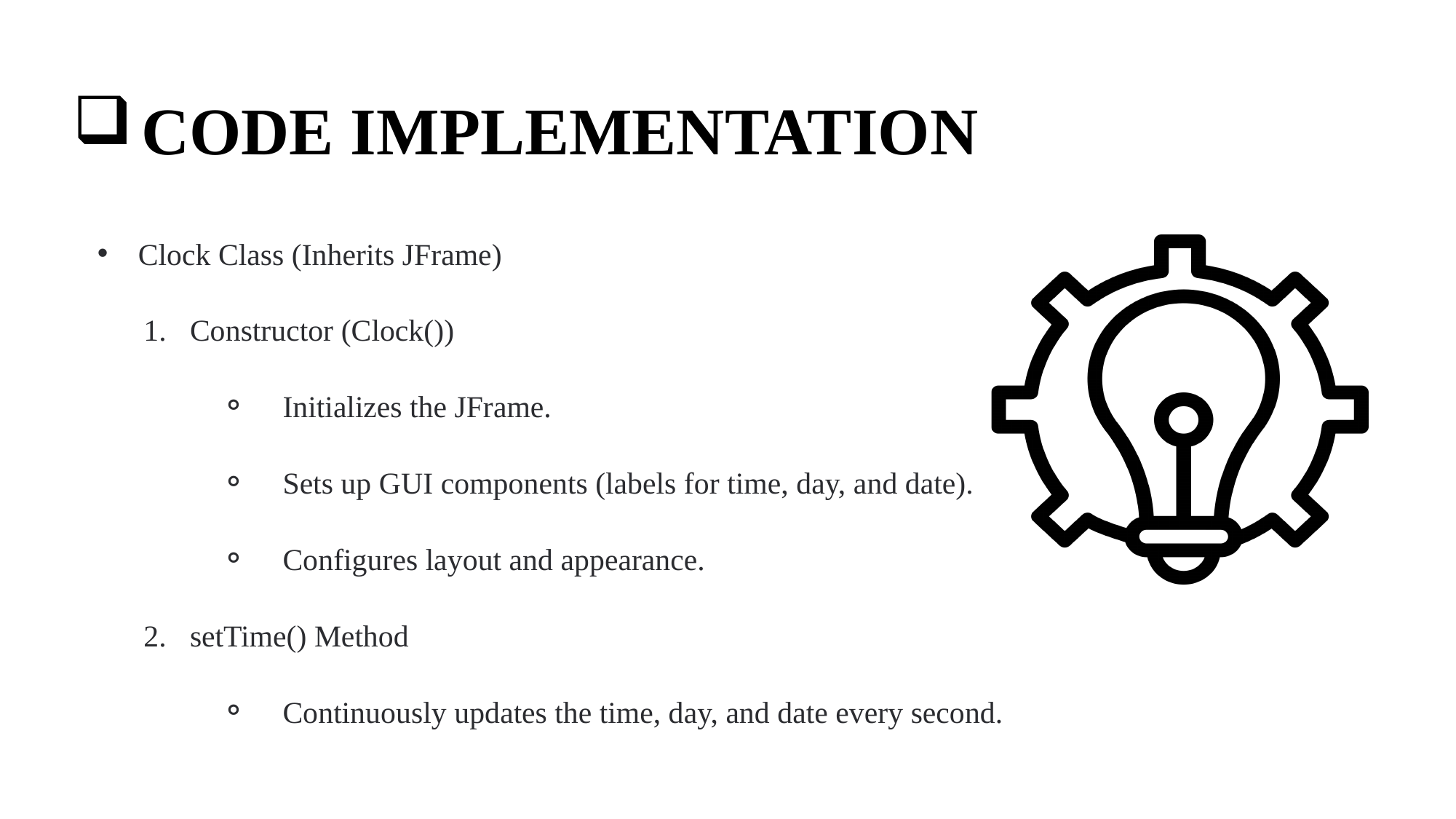

CODE IMPLEMENTATION
Clock Class (Inherits JFrame)
Constructor (Clock())
Initializes the JFrame.
Sets up GUI components (labels for time, day, and date).
Configures layout and appearance.
setTime() Method
Continuously updates the time, day, and date every second.